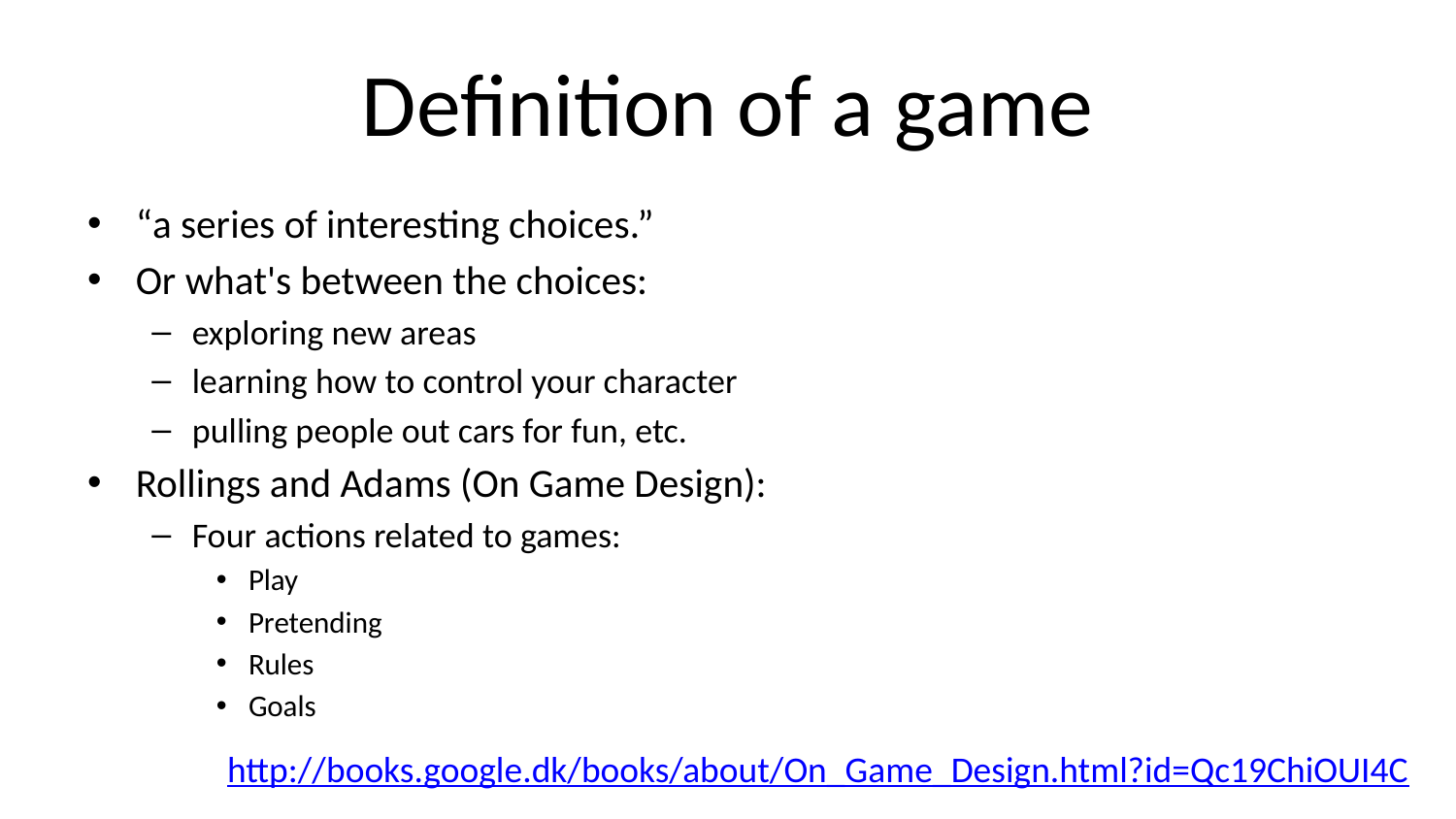

# Definition of a game
“a series of interesting choices.”
Or what's between the choices:
exploring new areas
learning how to control your character
pulling people out cars for fun, etc.
Rollings and Adams (On Game Design):
Four actions related to games:
Play
Pretending
Rules
Goals
http://books.google.dk/books/about/On_Game_Design.html?id=Qc19ChiOUI4C